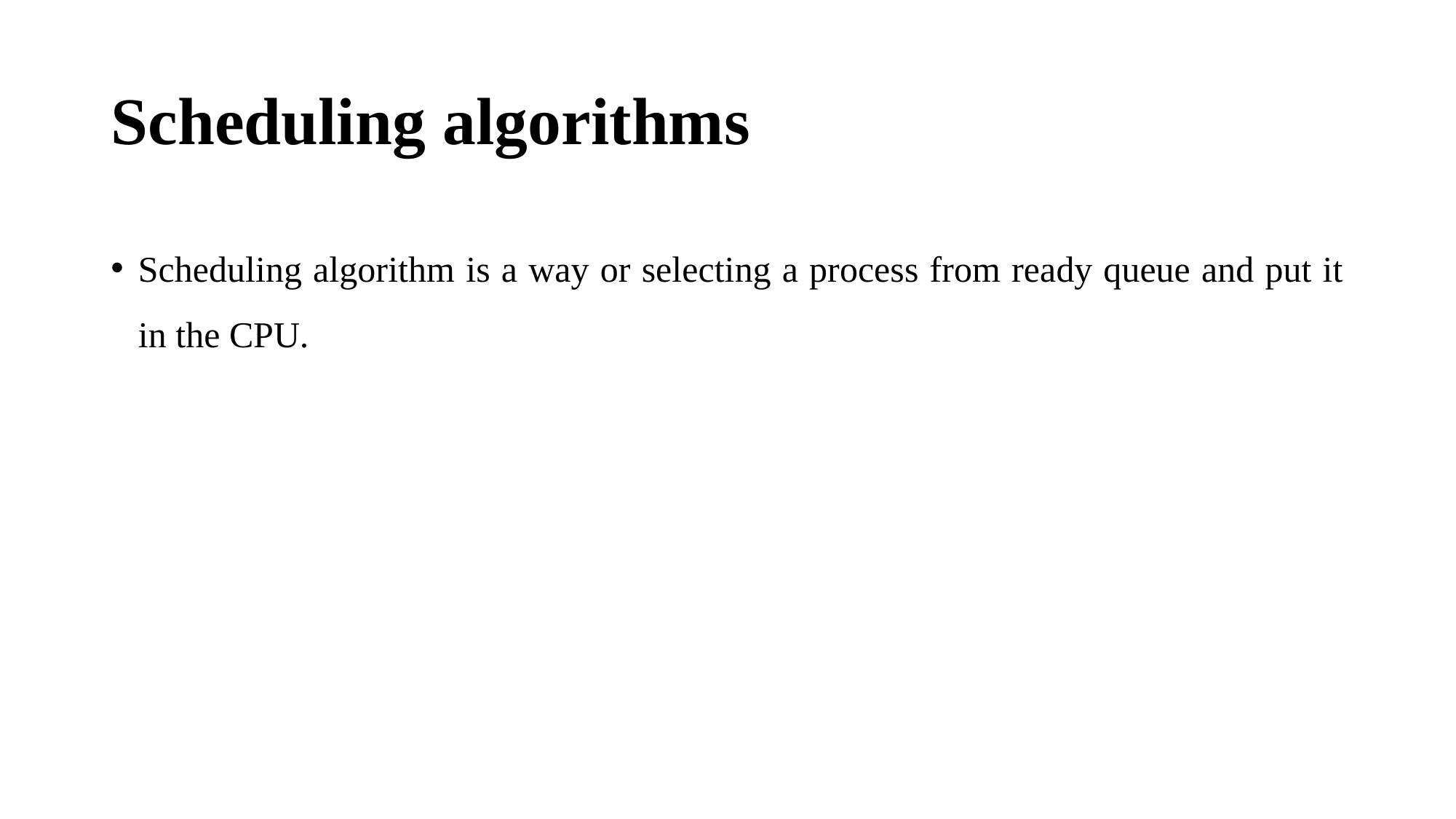

# Scheduling algorithms
Scheduling algorithm is a way or selecting a process from ready queue and put it in the CPU.